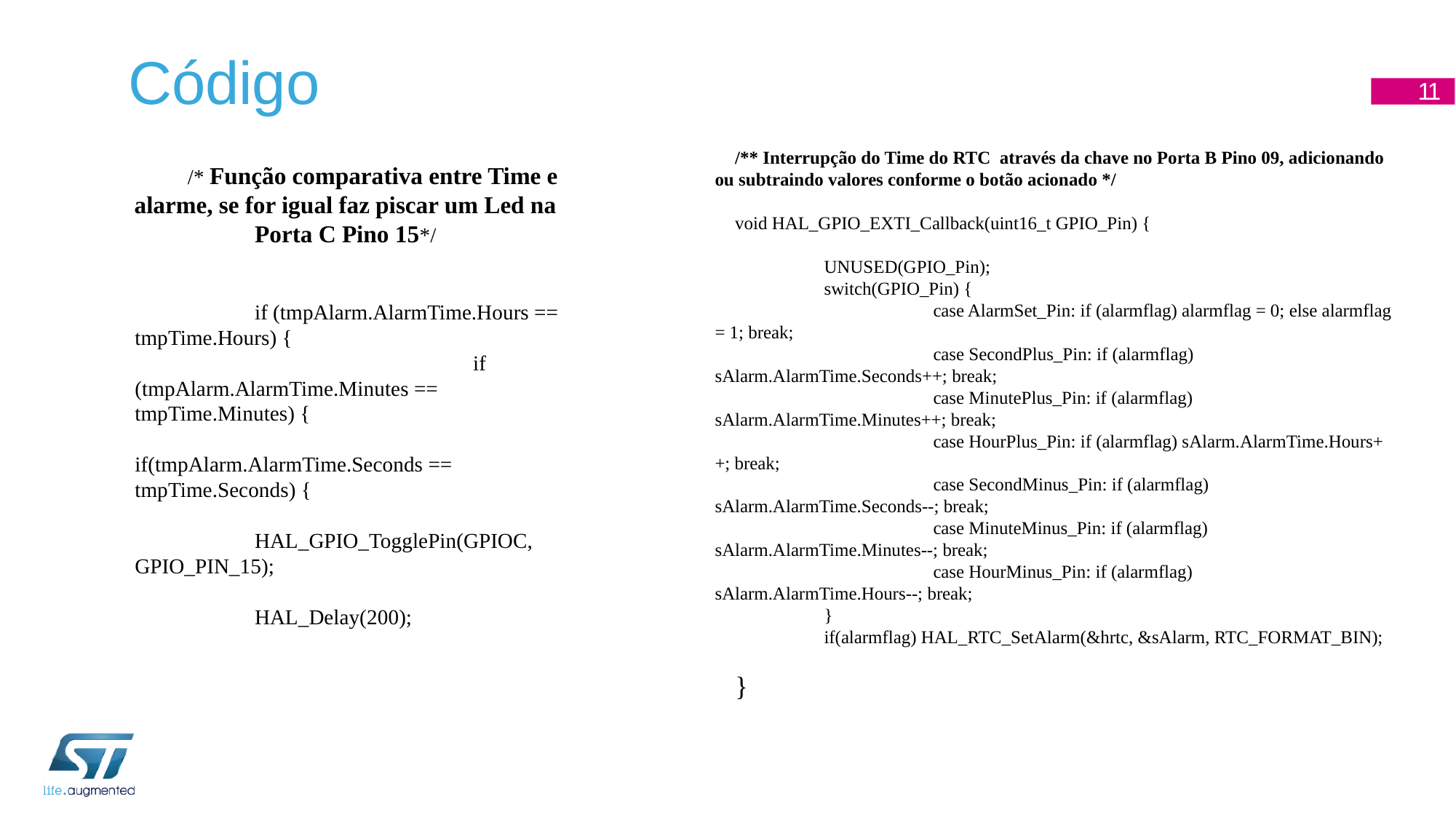

# Código
11

/** Interrupção do Time do RTC  através da chave no Porta B Pino 09, adicionando ou subtraindo valores conforme o botão acionado */

void HAL_GPIO_EXTI_Callback(uint16_t GPIO_Pin) {

	UNUSED(GPIO_Pin);
	switch(GPIO_Pin) {
		case AlarmSet_Pin: if (alarmflag) alarmflag = 0; else alarmflag = 1; break;
		case SecondPlus_Pin: if (alarmflag) sAlarm.AlarmTime.Seconds++; break;
		case MinutePlus_Pin: if (alarmflag) sAlarm.AlarmTime.Minutes++; break;
		case HourPlus_Pin: if (alarmflag) sAlarm.AlarmTime.Hours++; break;
		case SecondMinus_Pin: if (alarmflag) sAlarm.AlarmTime.Seconds--; break;
		case MinuteMinus_Pin: if (alarmflag) sAlarm.AlarmTime.Minutes--; break;
		case HourMinus_Pin: if (alarmflag) sAlarm.AlarmTime.Hours--; break;
	}
	if(alarmflag) HAL_RTC_SetAlarm(&hrtc, &sAlarm, RTC_FORMAT_BIN);

}
/* Função comparativa entre Time e alarme, se for igual faz piscar um Led na Porta C Pino 15*/

	  if (tmpAlarm.AlarmTime.Hours == tmpTime.Hours) {
	 		  if (tmpAlarm.AlarmTime.Minutes == tmpTime.Minutes) {
	 			  if(tmpAlarm.AlarmTime.Seconds == tmpTime.Seconds) {
	 				  HAL_GPIO_TogglePin(GPIOC, GPIO_PIN_15);
	 				  HAL_Delay(200);